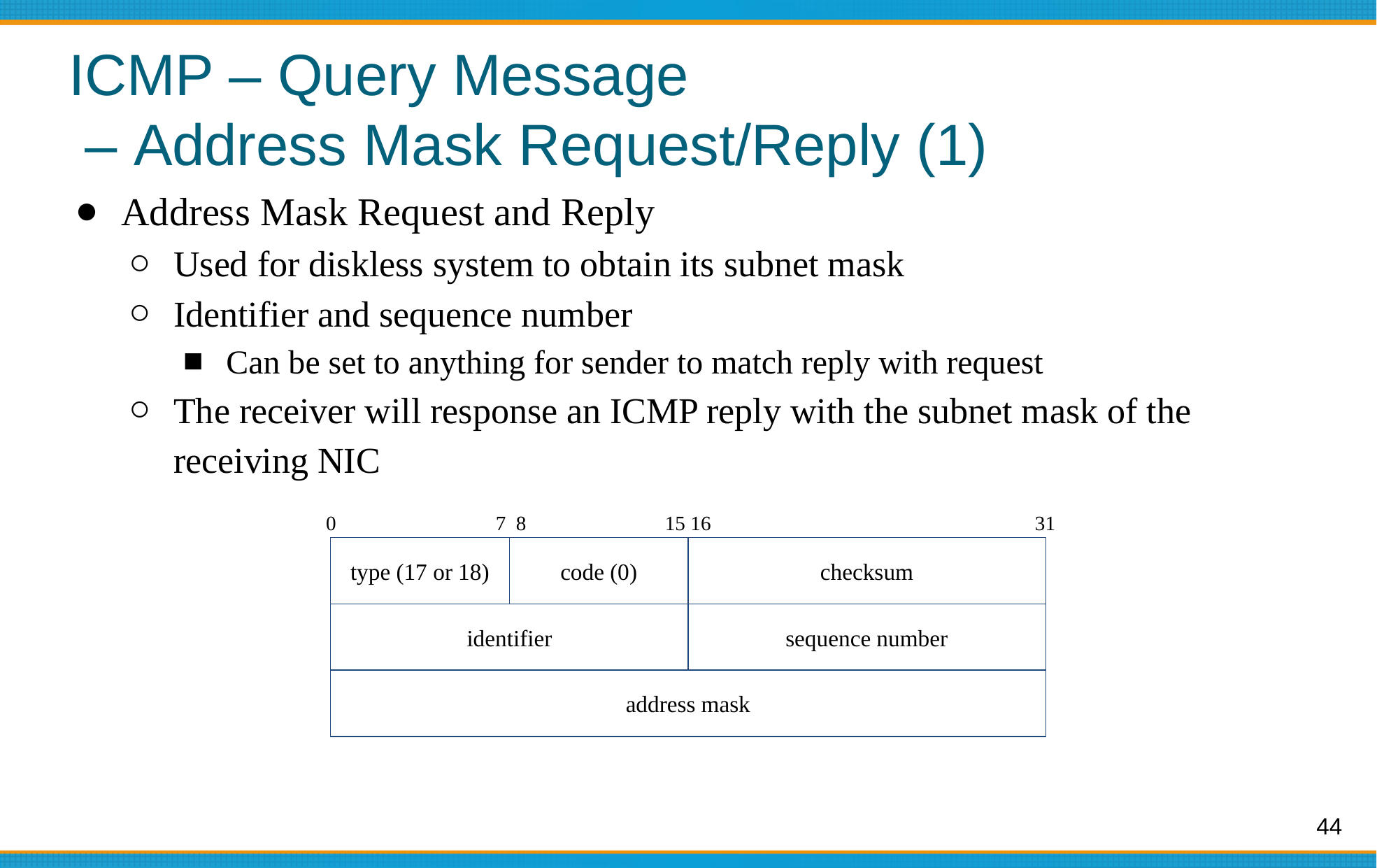

# ICMP – Query Message
 – Address Mask Request/Reply (1)
Address Mask Request and Reply
Used for diskless system to obtain its subnet mask
Identifier and sequence number
Can be set to anything for sender to match reply with request
The receiver will response an ICMP reply with the subnet mask of the receiving NIC
0
7  8
15 16
31
type (17 or 18)
code (0)
checksum
identifier
sequence number
address mask
44